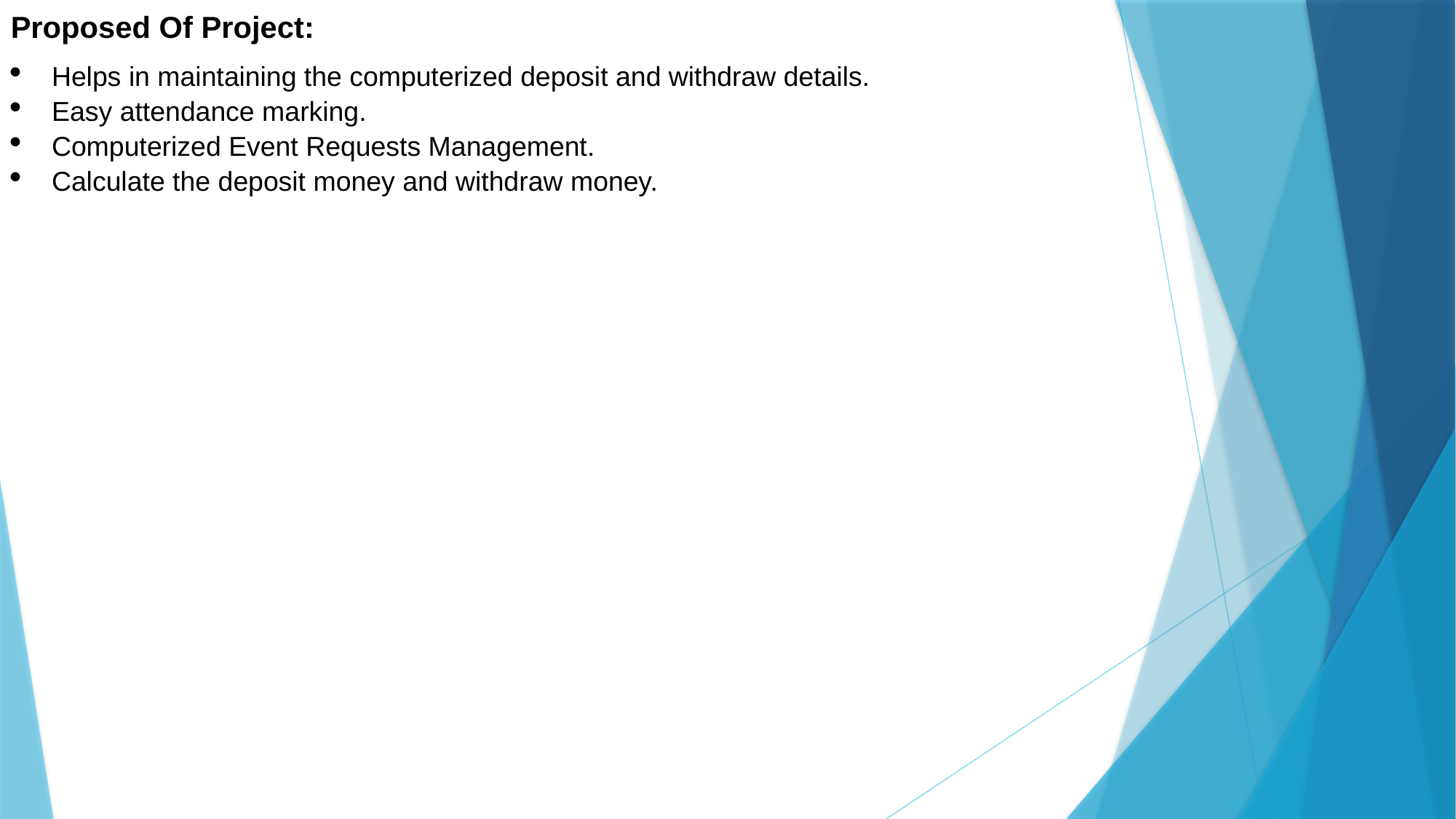

Proposed Of Project:
Helps in maintaining the computerized deposit and withdraw details.
Easy attendance marking.
Computerized Event Requests Management.
Calculate the deposit money and withdraw money.